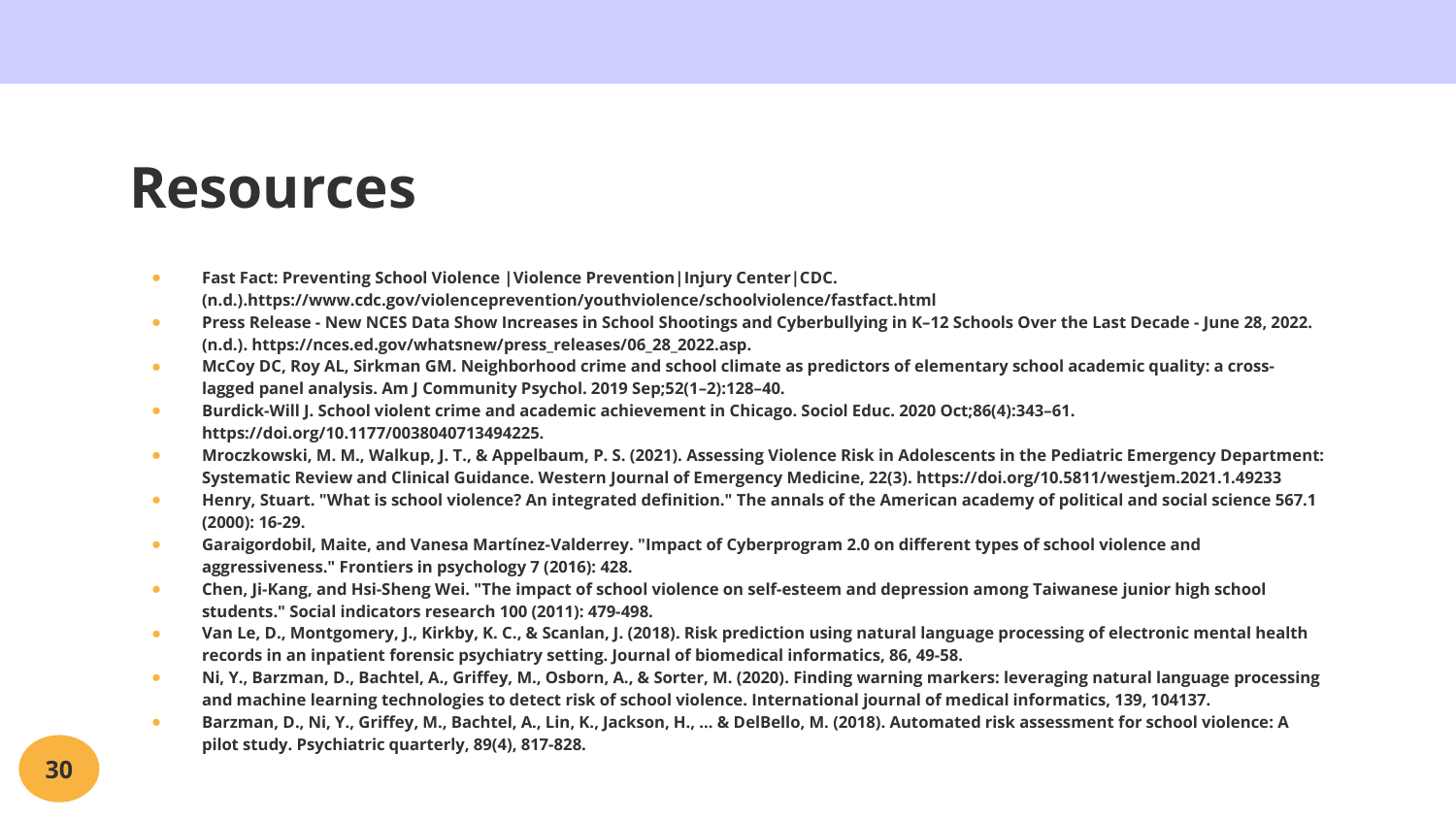

# Resources

Fast Fact: Preventing School Violence |Violence Prevention|Injury Center|CDC. (n.d.).https://www.cdc.gov/violenceprevention/youthviolence/schoolviolence/fastfact.html
Press Release - New NCES Data Show Increases in School Shootings and Cyberbullying in K–12 Schools Over the Last Decade - June 28, 2022. (n.d.). https://nces.ed.gov/whatsnew/press_releases/06_28_2022.asp.
McCoy DC, Roy AL, Sirkman GM. Neighborhood crime and school climate as predictors of elementary school academic quality: a cross-lagged panel analysis. Am J Community Psychol. 2019 Sep;52(1–2):128–40.
Burdick-Will J. School violent crime and academic achievement in Chicago. Sociol Educ. 2020 Oct;86(4):343–61. https://doi.org/10.1177/0038040713494225.
Mroczkowski, M. M., Walkup, J. T., & Appelbaum, P. S. (2021). Assessing Violence Risk in Adolescents in the Pediatric Emergency Department: Systematic Review and Clinical Guidance. Western Journal of Emergency Medicine, 22(3). https://doi.org/10.5811/westjem.2021.1.49233
Henry, Stuart. "What is school violence? An integrated definition." The annals of the American academy of political and social science 567.1 (2000): 16-29.
Garaigordobil, Maite, and Vanesa Martínez-Valderrey. "Impact of Cyberprogram 2.0 on different types of school violence and aggressiveness." Frontiers in psychology 7 (2016): 428.
Chen, Ji-Kang, and Hsi-Sheng Wei. "The impact of school violence on self-esteem and depression among Taiwanese junior high school students." Social indicators research 100 (2011): 479-498.‏
Van Le, D., Montgomery, J., Kirkby, K. C., & Scanlan, J. (2018). Risk prediction using natural language processing of electronic mental health records in an inpatient forensic psychiatry setting. Journal of biomedical informatics, 86, 49-58.‏
Ni, Y., Barzman, D., Bachtel, A., Griffey, M., Osborn, A., & Sorter, M. (2020). Finding warning markers: leveraging natural language processing and machine learning technologies to detect risk of school violence. International journal of medical informatics, 139, 104137.‏
Barzman, D., Ni, Y., Griffey, M., Bachtel, A., Lin, K., Jackson, H., ... & DelBello, M. (2018). Automated risk assessment for school violence: A pilot study. Psychiatric quarterly, 89(4), 817-828.
30